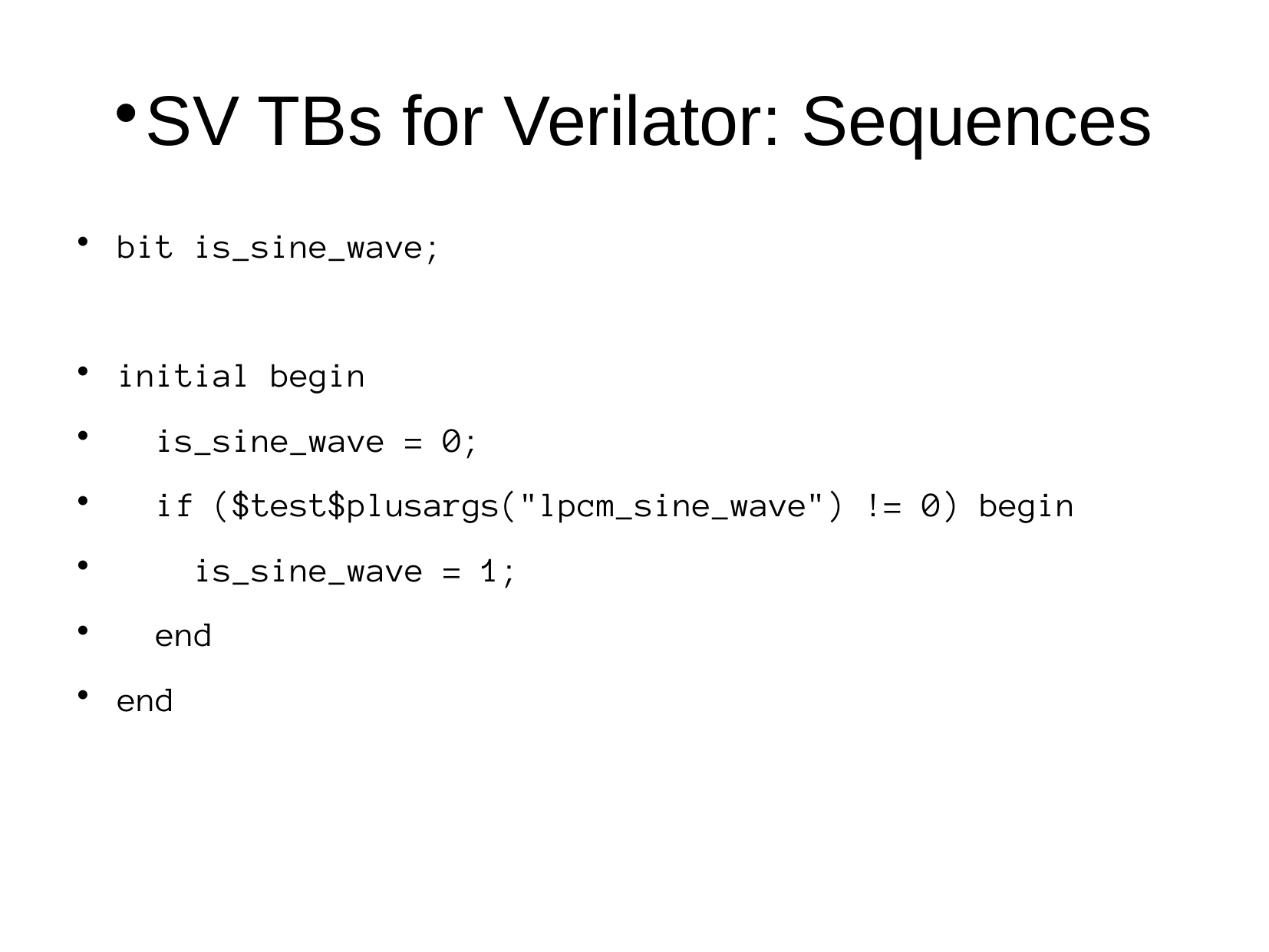

SV TBs for Verilator: Sequences
bit is_sine_wave;

initial begin
  is_sine_wave = 0;
  if ($test$plusargs("lpcm_sine_wave") != 0) begin
    is_sine_wave = 1;
  end
end